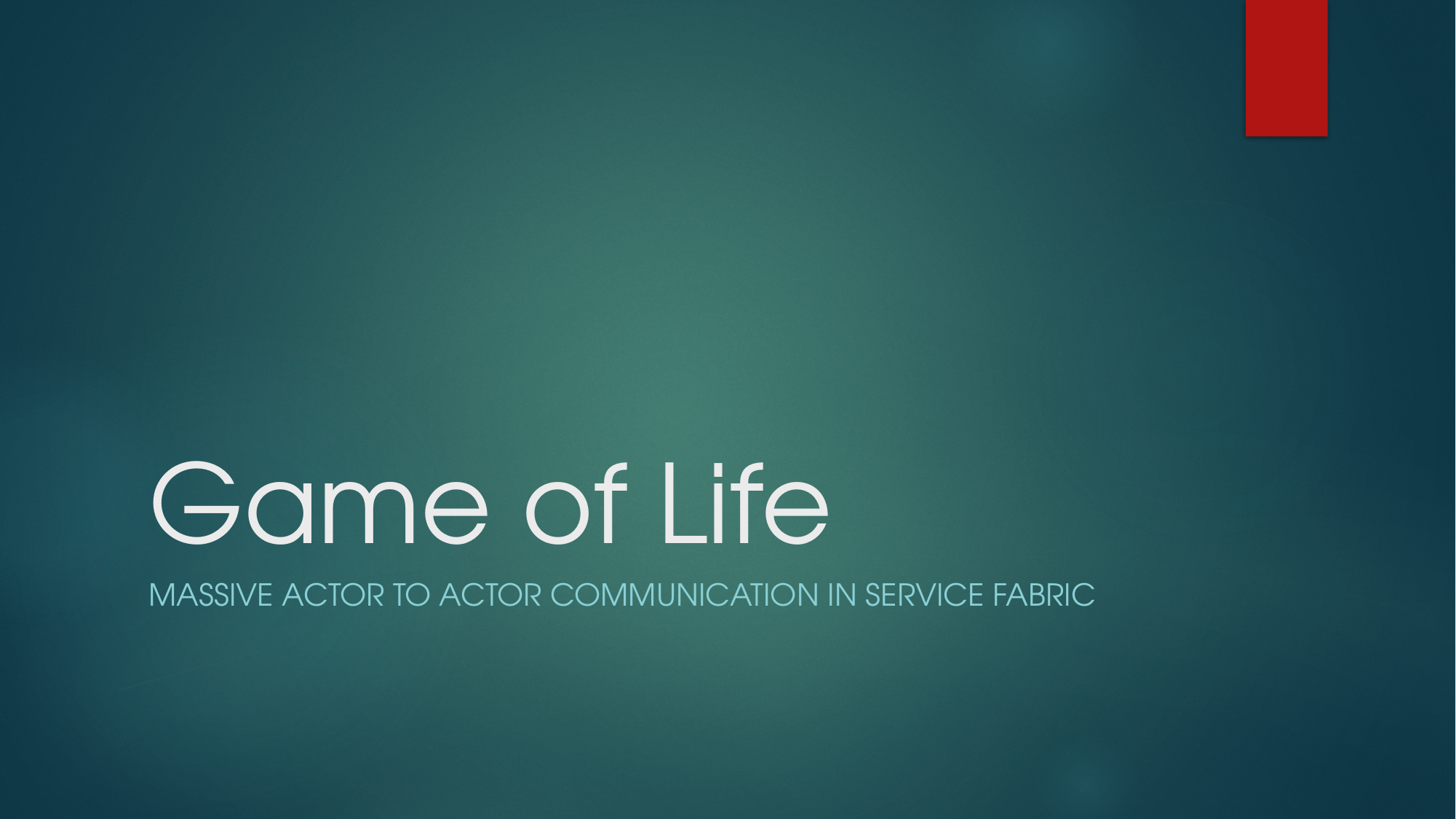

# Game of Life
Massive actor to actor communication in Service Fabric